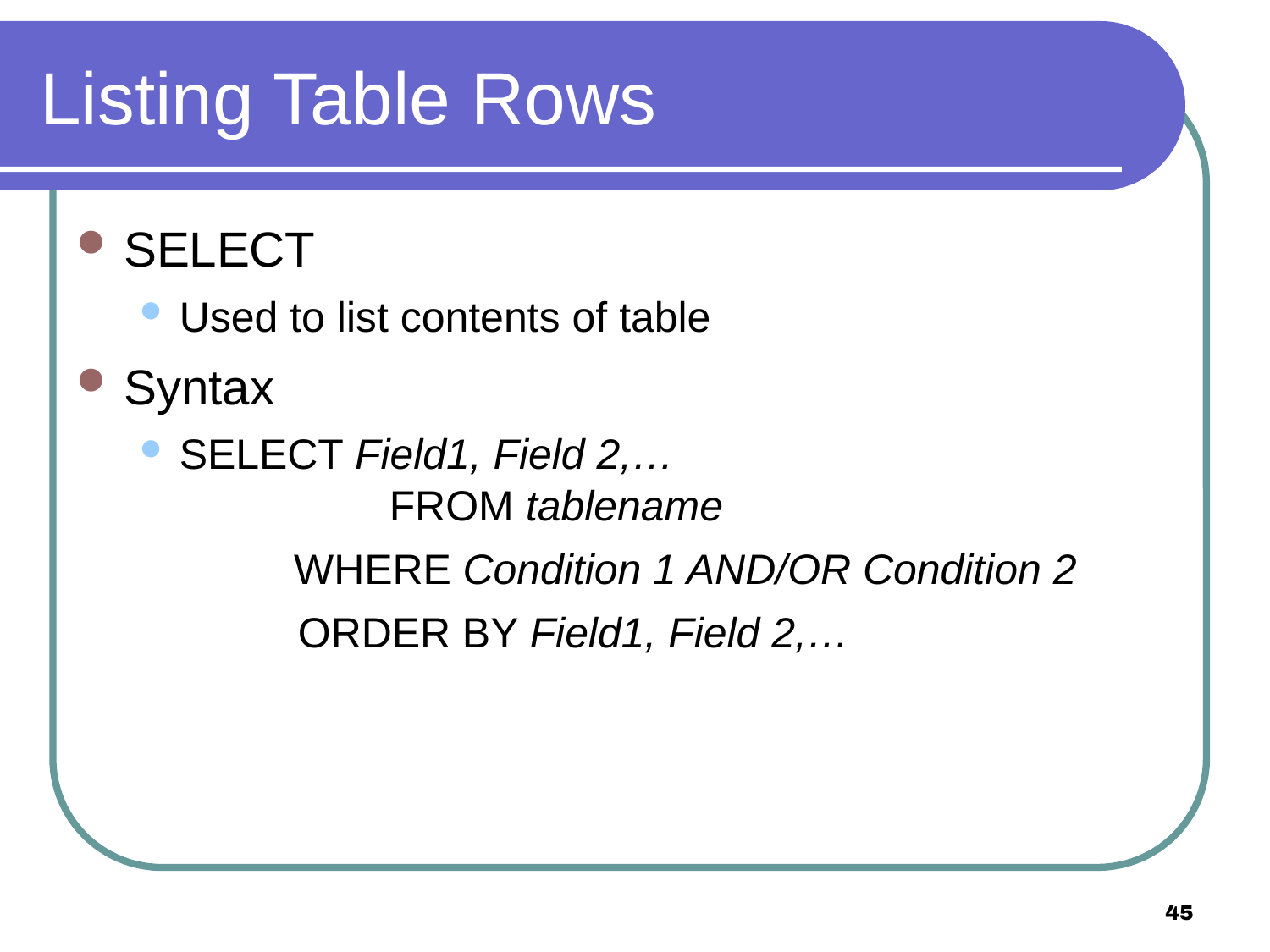

# Listing Table Rows
SELECT
Used to list contents of table
Syntax
SELECT Field1, Field 2,…
	       FROM tablename
             WHERE Condition 1 AND/OR Condition 2
	          ORDER BY Field1, Field 2,…

45